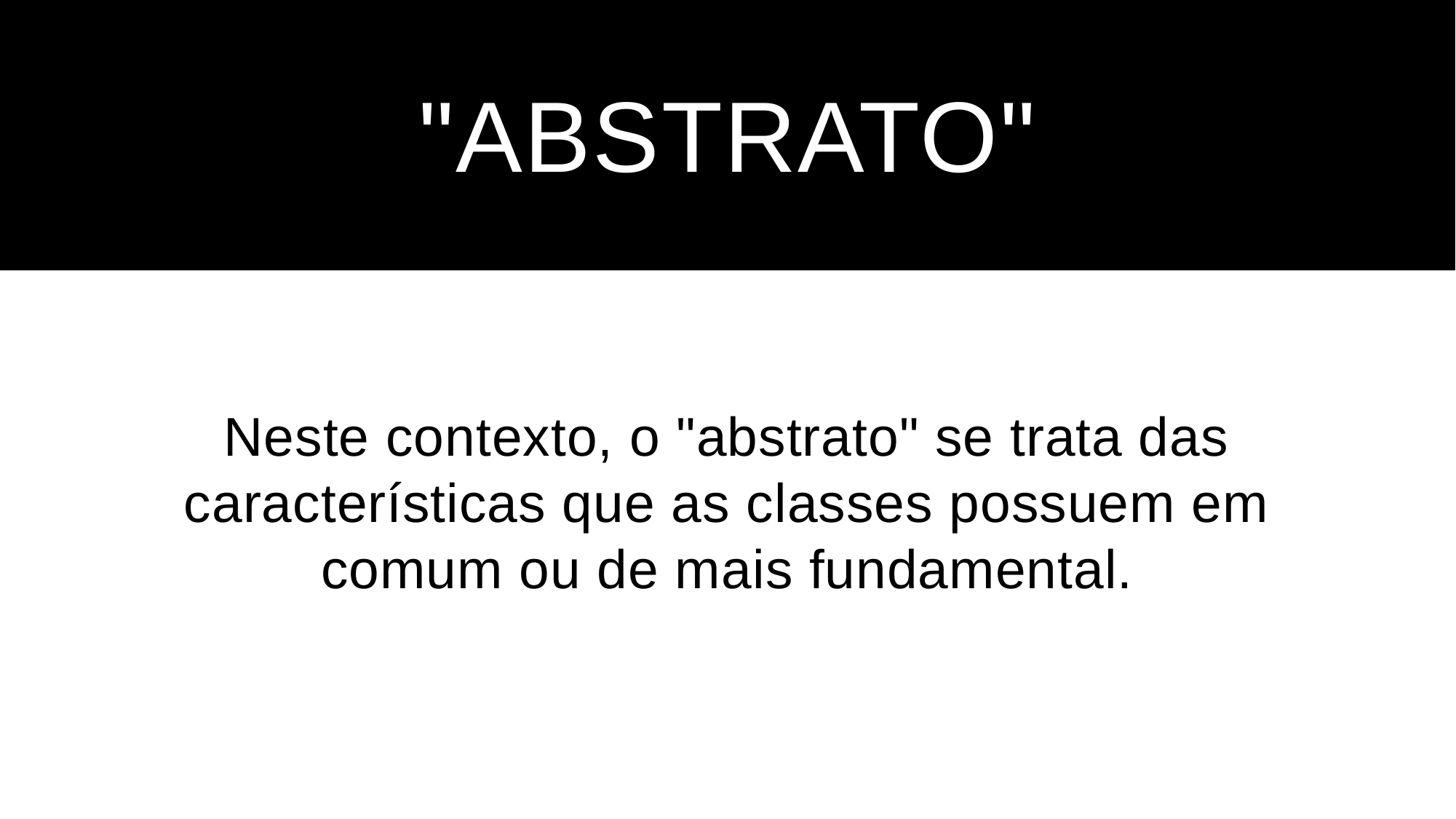

# "ABSTRATO"
Neste contexto, o "abstrato" se trata das características que as classes possuem em comum ou de mais fundamental.